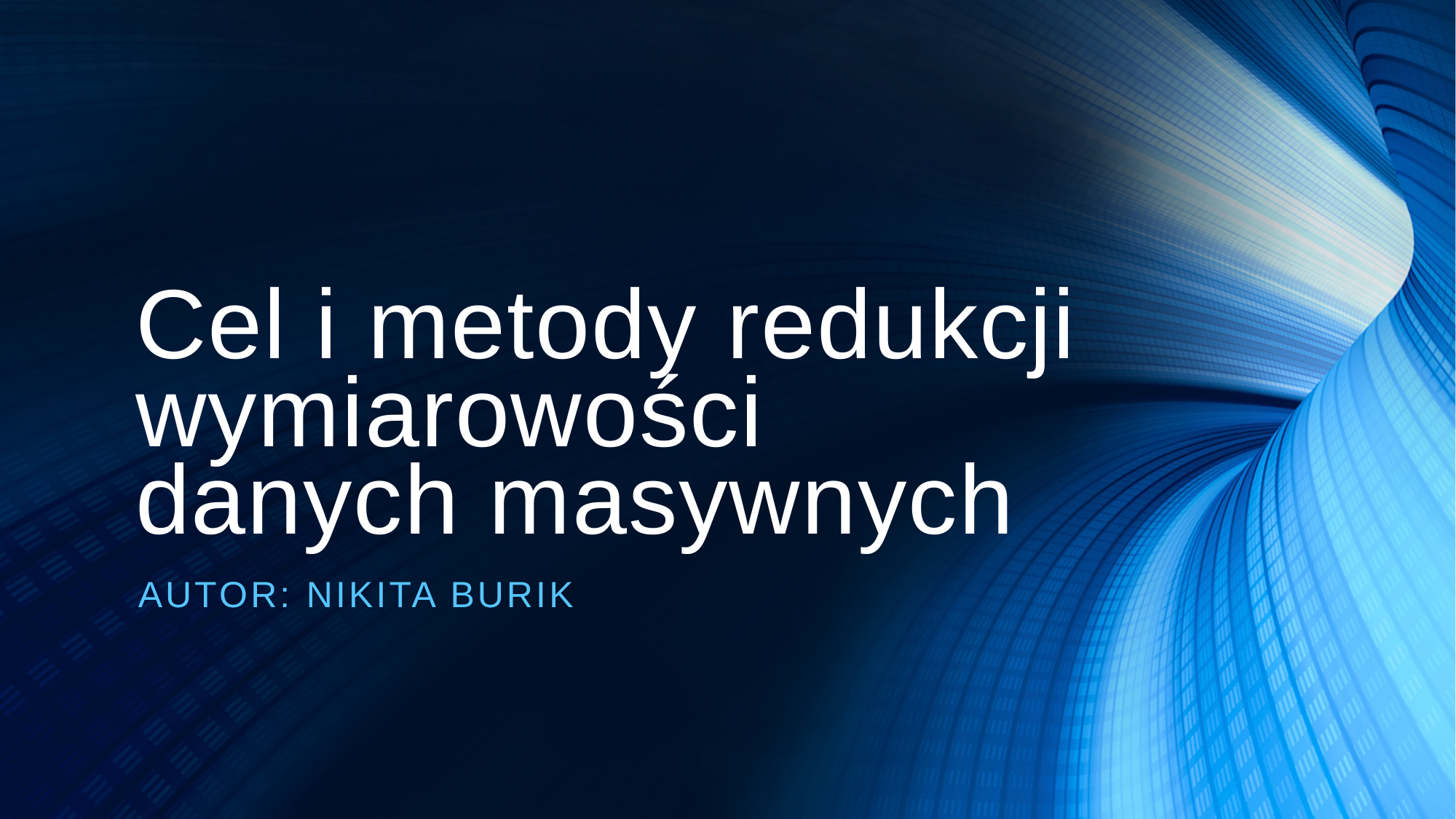

# Cel i metody redukcji wymiarowości danych masywnych
Autor: Nikita burik